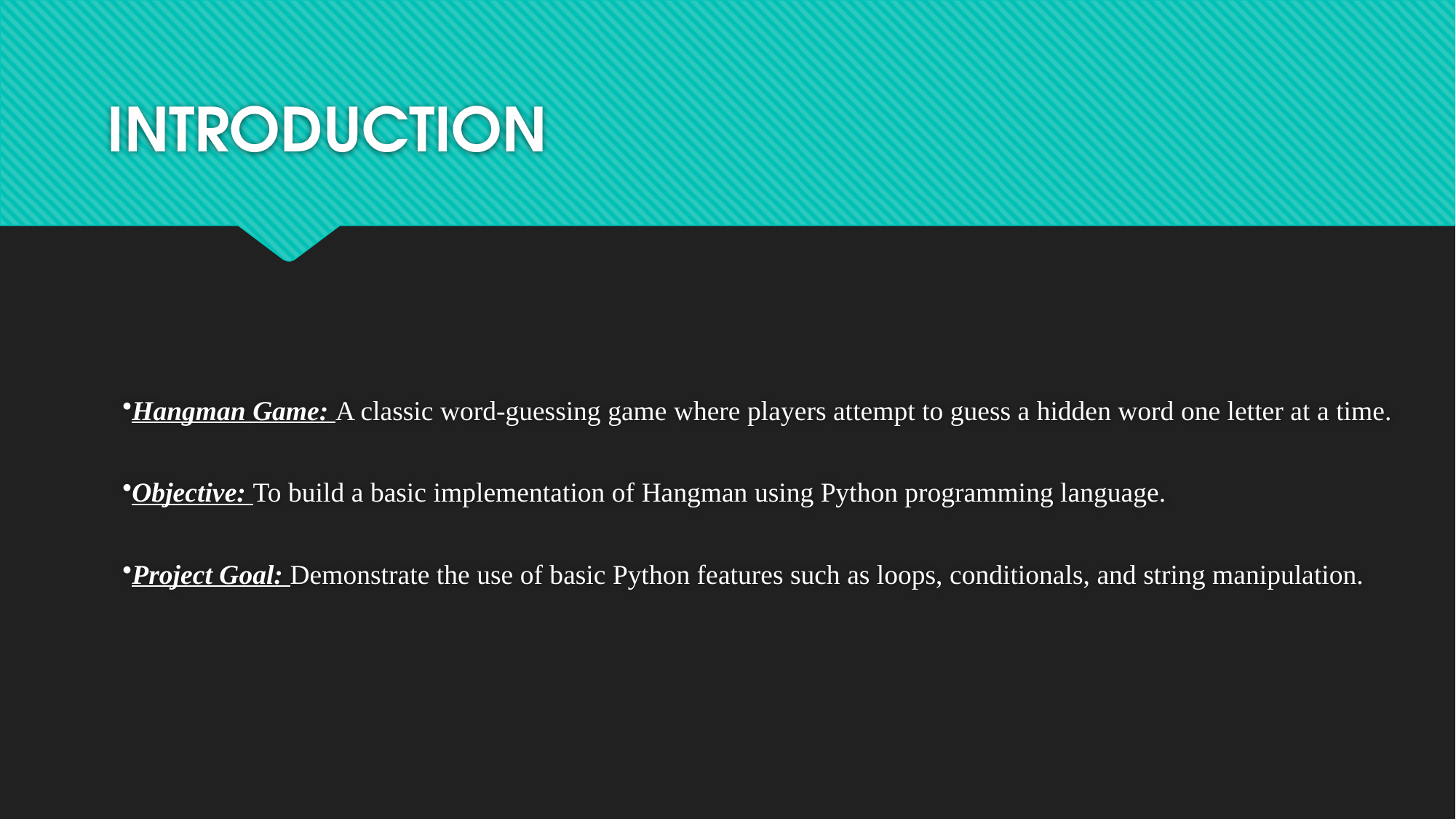

# INTRODUCTION
Hangman Game: A classic word-guessing game where players attempt to guess a hidden word one letter at a time.
Objective: To build a basic implementation of Hangman using Python programming language.
Project Goal: Demonstrate the use of basic Python features such as loops, conditionals, and string manipulation.